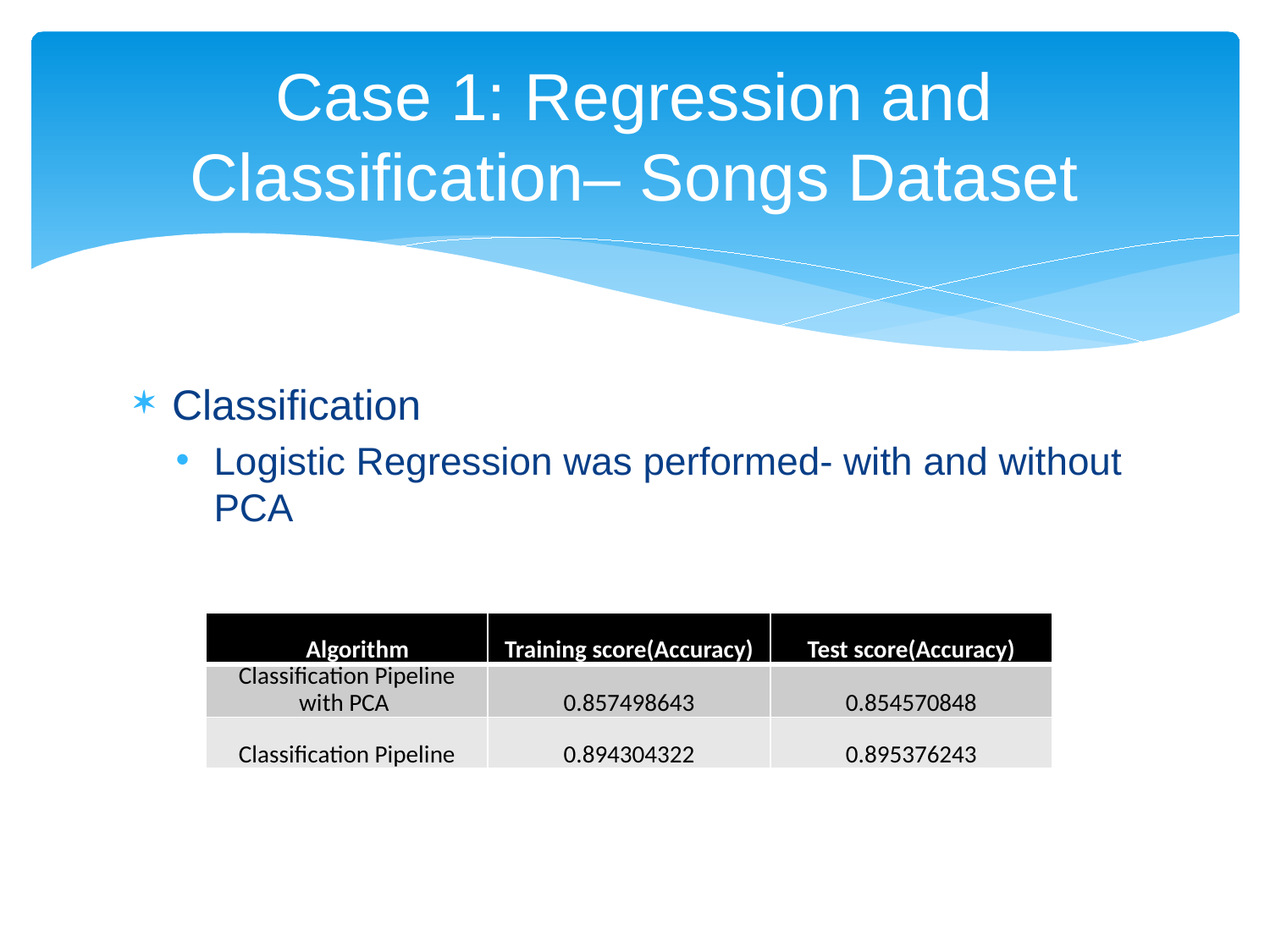

# Case 1: Regression and Classification– Songs Dataset
Classification
Logistic Regression was performed- with and without PCA
| AlAlgorithm | Training score(Accuracy) | Test score(Accuracy) |
| --- | --- | --- |
| Classification Pipeline with PCA | 0.857498643 | 0.854570848 |
| Classification Pipeline | 0.894304322 | 0.895376243 |